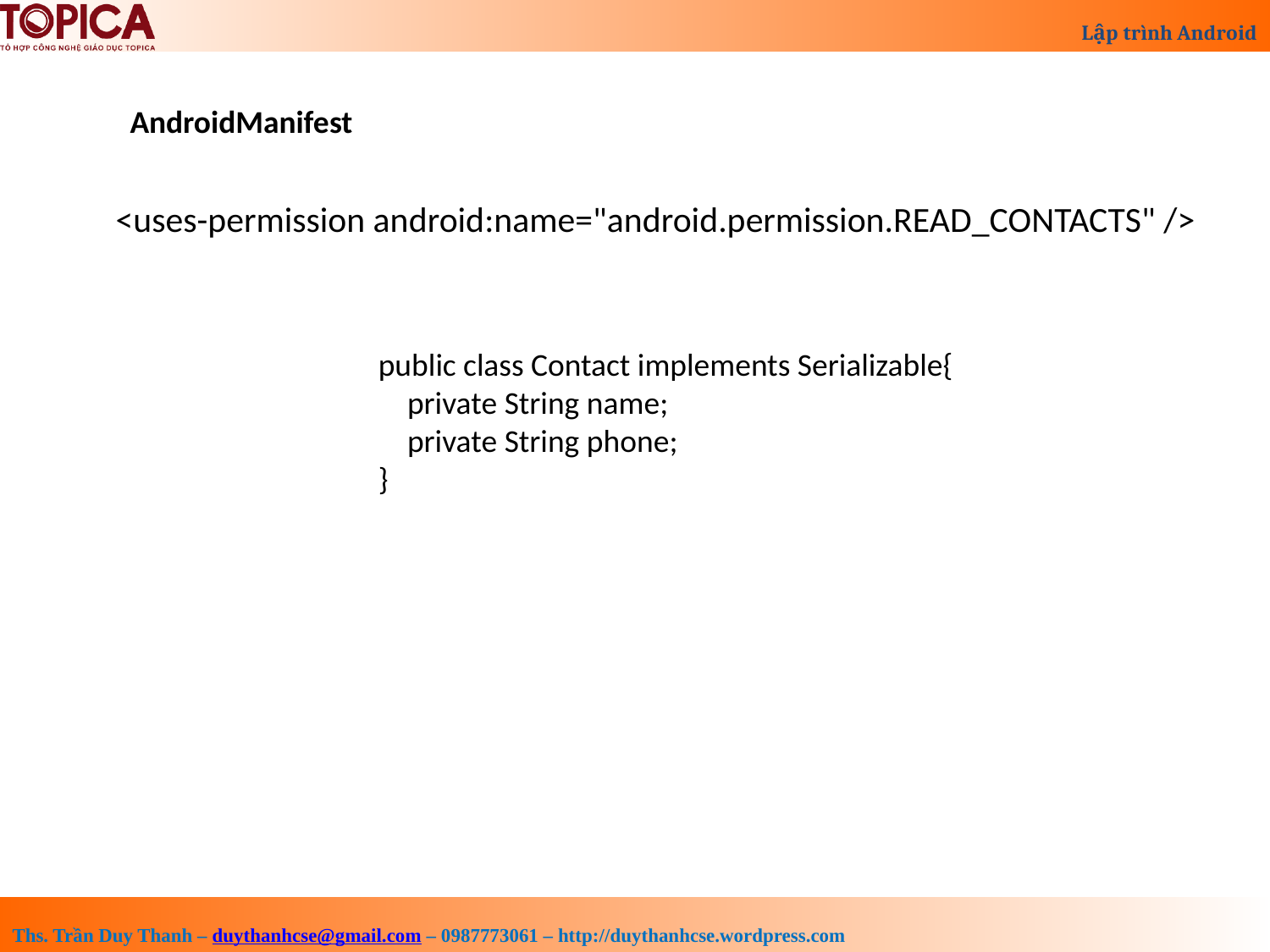

AndroidManifest
 <uses-permission android:name="android.permission.READ_CONTACTS" />
public class Contact implements Serializable{
    private String name;
    private String phone;
}